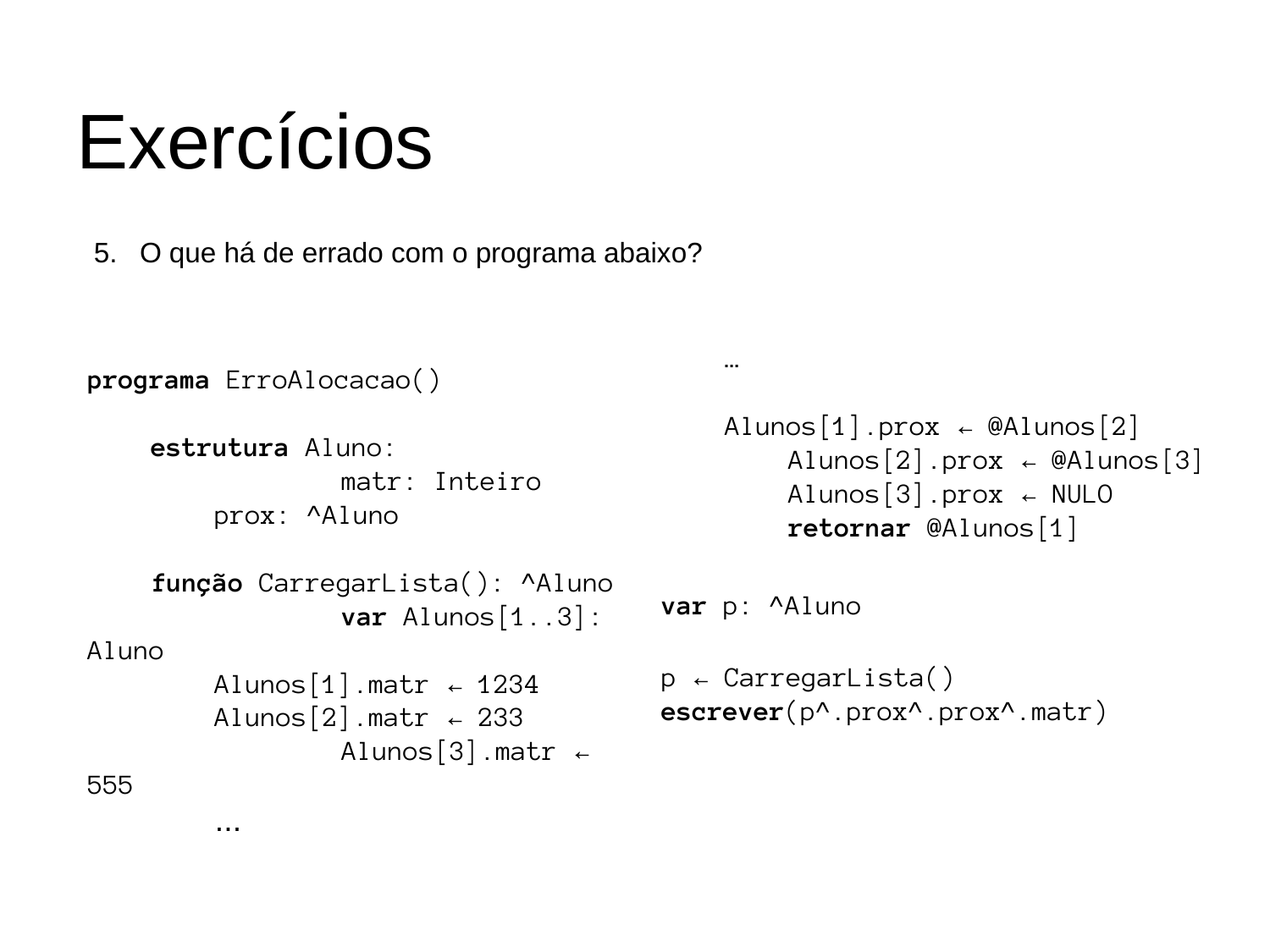

# Exercícios
O que há de errado com o programa abaixo?

…

Alunos[1].prox ← @Alunos[2]
	Alunos[2].prox ← @Alunos[3]
	Alunos[3].prox ← NULO
	retornar @Alunos[1]

var p: ^Aluno

p ← CarregarLista()
escrever(p^.prox^.prox^.matr)

programa ErroAlocacao()

estrutura Aluno:
		matr: Inteiro
	prox: ^Aluno

função CarregarLista(): ^Aluno
		var Alunos[1..3]: Aluno
	Alunos[1].matr ← 1234
	Alunos[2].matr ← 233
		Alunos[3].matr ← 555
...